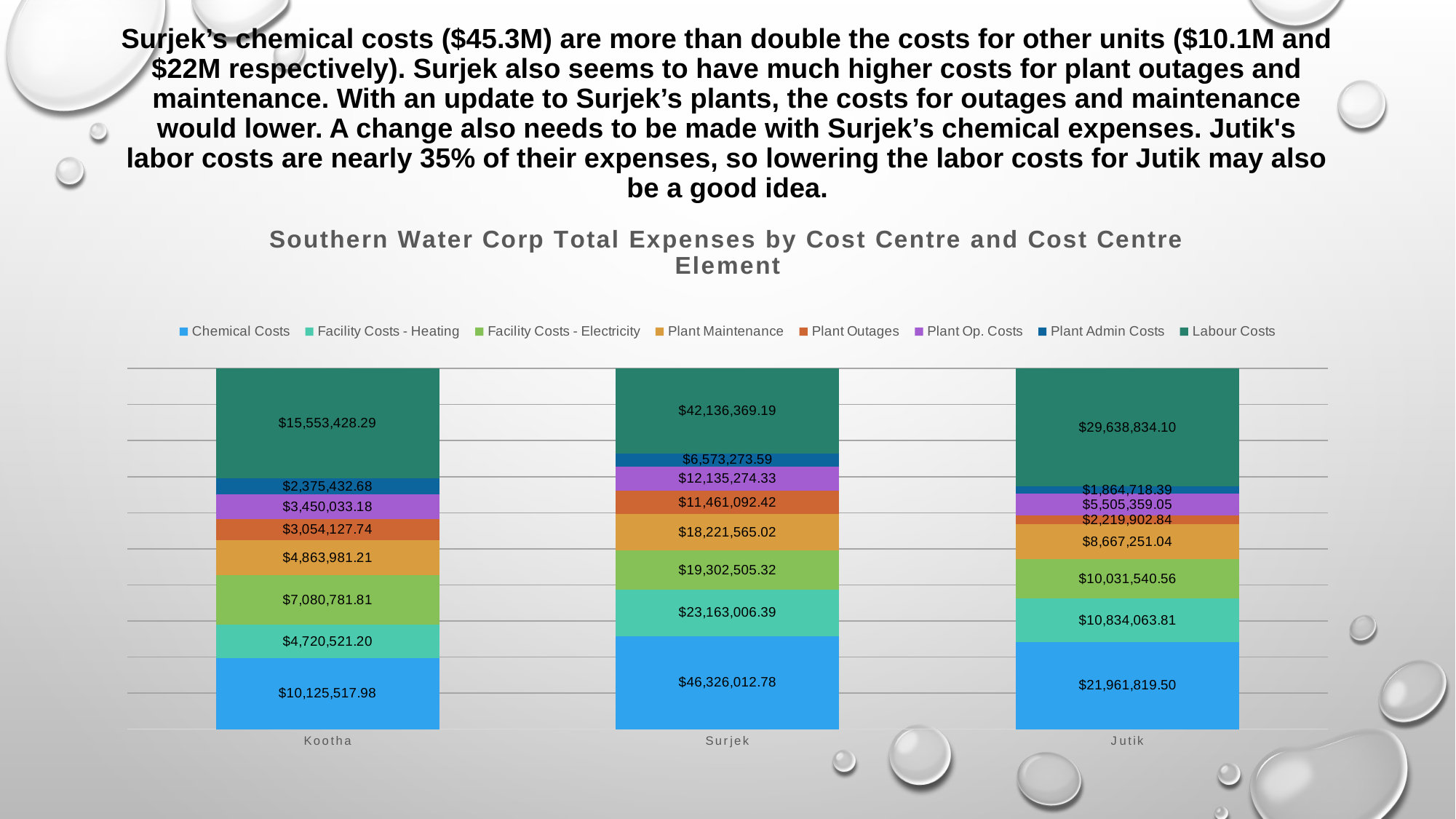

# Surjek’s chemical costs ($45.3M) are more than double the costs for other units ($10.1M and $22M respectively). Surjek also seems to have much higher costs for plant outages and maintenance. With an update to Surjek’s plants, the costs for outages and maintenance would lower. A change also needs to be made with Surjek’s chemical expenses. Jutik's labor costs are nearly 35% of their expenses, so lowering the labor costs for Jutik may also be a good idea.

### Chart: Southern Water Corp Total Expenses by Cost Centre and Cost Centre Element

| Category |  |  |  |  |  |  |  |  |
|---|---|---|---|---|---|---|---|---|
| Kootha | 10125517.983652497 | 4720521.204499998 | 7080781.806749997 | 4863981.209224997 | 3054127.7360249986 | 3450033.1832874976 | 2375432.6835749988 | 15553428.285312492 |
| Surjek | 46326012.77515681 | 23163006.387578405 | 19302505.322982002 | 18221565.02489501 | 11461092.4195712 | 12135274.3266048 | 6573273.5935776 | 42136369.189600006 |
| Jutik | 21961819.498855624 | 10834063.805491872 | 10031540.560640626 | 8667251.044393498 | 2219902.8413250004 | 5505359.046486 | 1864718.386713 | 29638834.0959 |